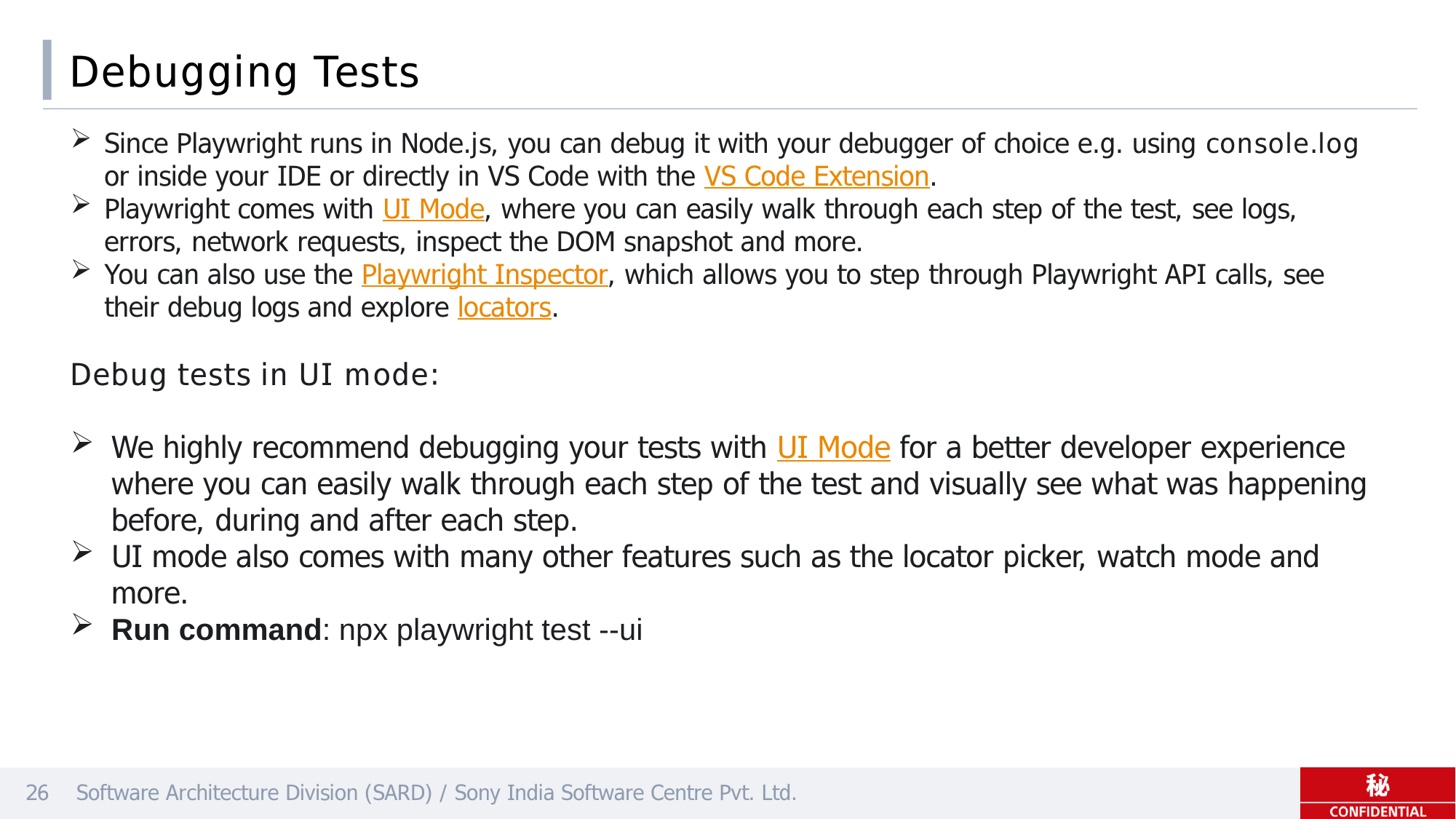

# Debugging Tests
Since Playwright runs in Node.js, you can debug it with your debugger of choice e.g. using console.log or inside your IDE or directly in VS Code with the VS Code Extension.
Playwright comes with UI Mode, where you can easily walk through each step of the test, see logs, errors, network requests, inspect the DOM snapshot and more.
You can also use the Playwright Inspector, which allows you to step through Playwright API calls, see their debug logs and explore locators.

Debug tests in UI mode:

We highly recommend debugging your tests with UI Mode for a better developer experience where you can easily walk through each step of the test and visually see what was happening before, during and after each step.
UI mode also comes with many other features such as the locator picker, watch mode and more.
Run command: npx playwright test --ui